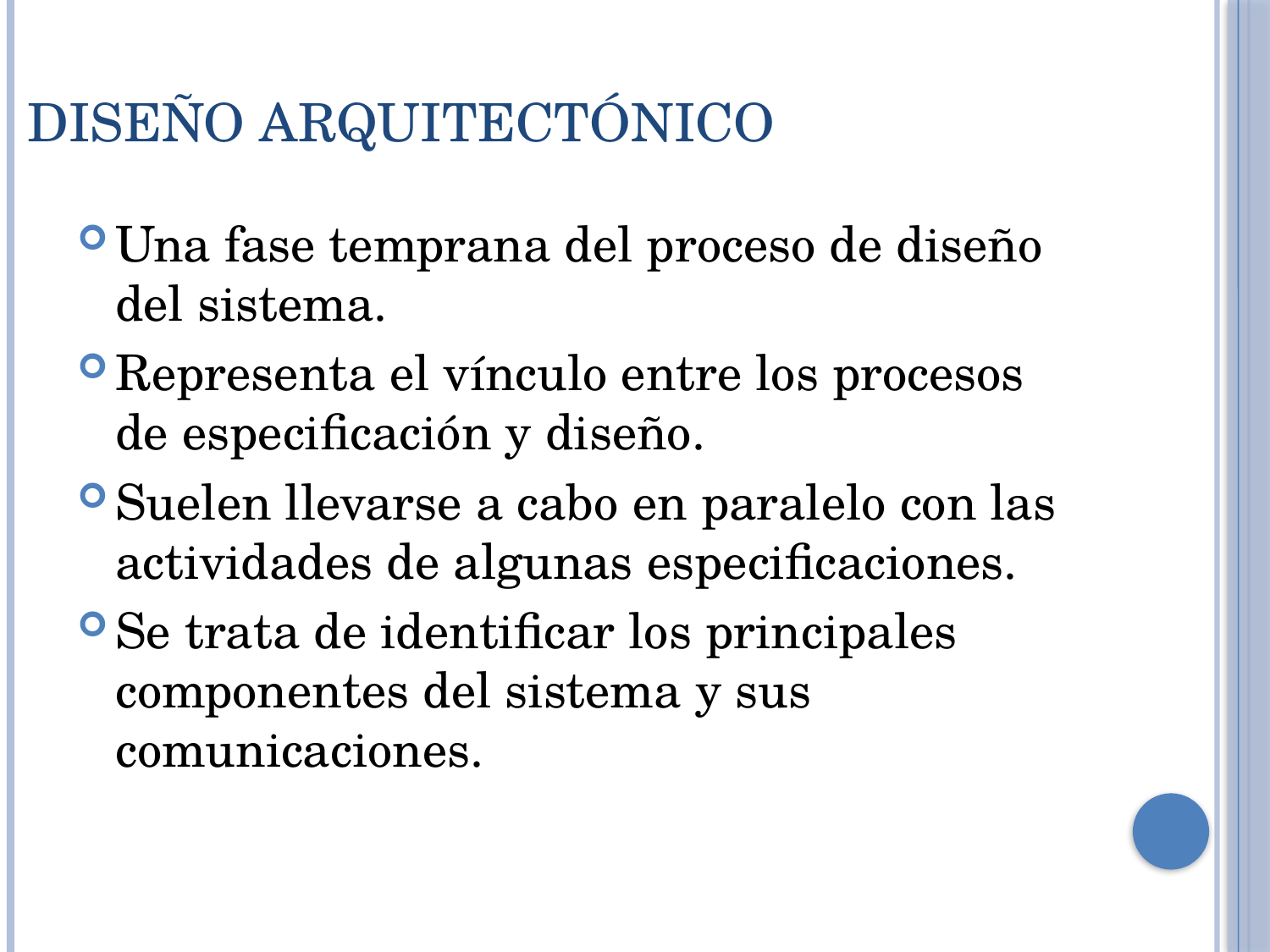

# Diseño arquitectónico
Una fase temprana del proceso de diseño del sistema.
Representa el vínculo entre los procesos de especificación y diseño.
Suelen llevarse a cabo en paralelo con las actividades de algunas especificaciones.
Se trata de identificar los principales componentes del sistema y sus comunicaciones.